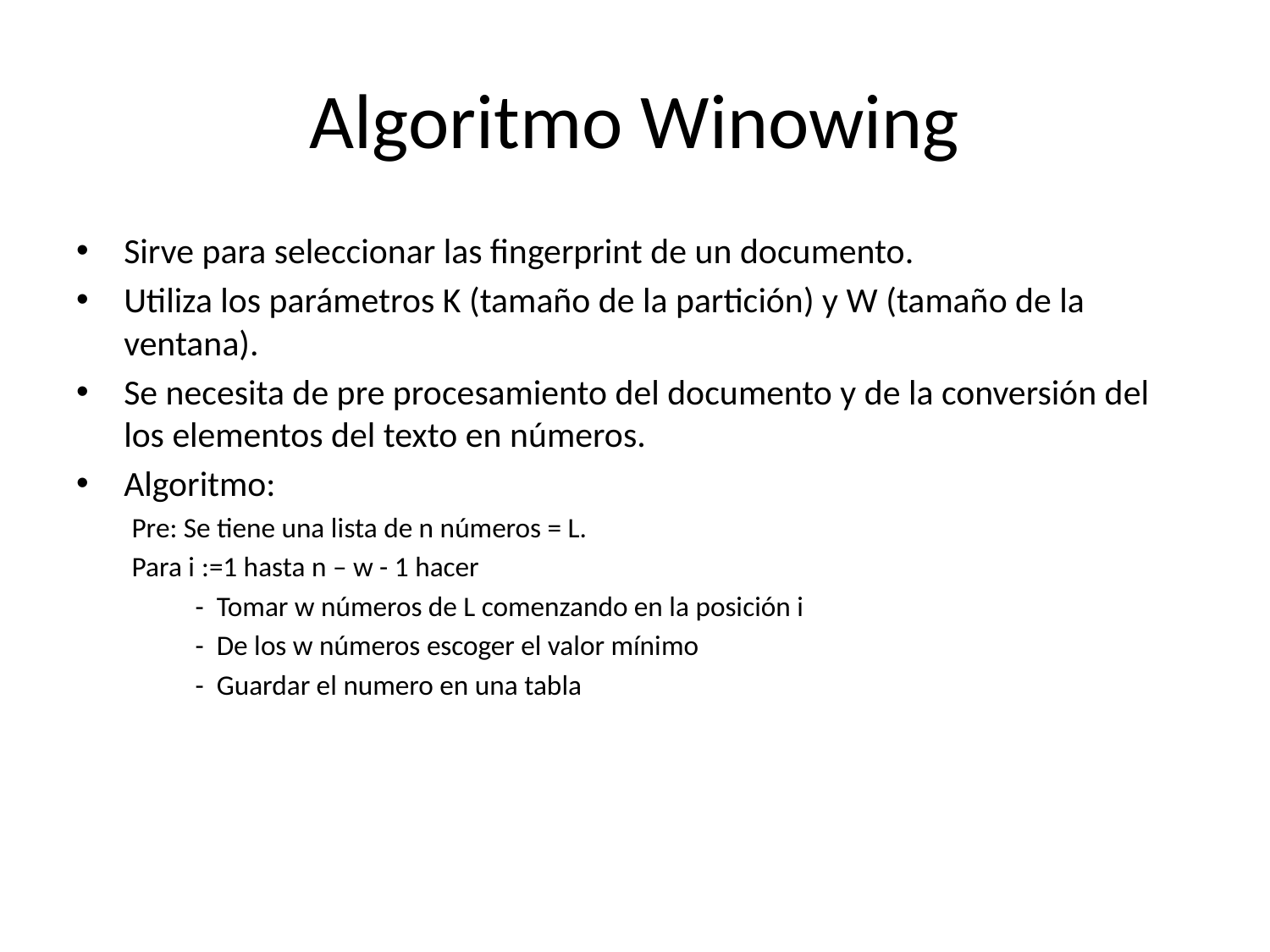

# Algoritmo Winowing
Sirve para seleccionar las fingerprint de un documento.
Utiliza los parámetros K (tamaño de la partición) y W (tamaño de la ventana).
Se necesita de pre procesamiento del documento y de la conversión del los elementos del texto en números.
Algoritmo:
Pre: Se tiene una lista de n números = L.
Para i	 :=1 hasta n – w - 1 hacer
	-  Tomar w números de L comenzando en la posición i
	-  De los w números escoger el valor mínimo
	-  Guardar el numero en una tabla